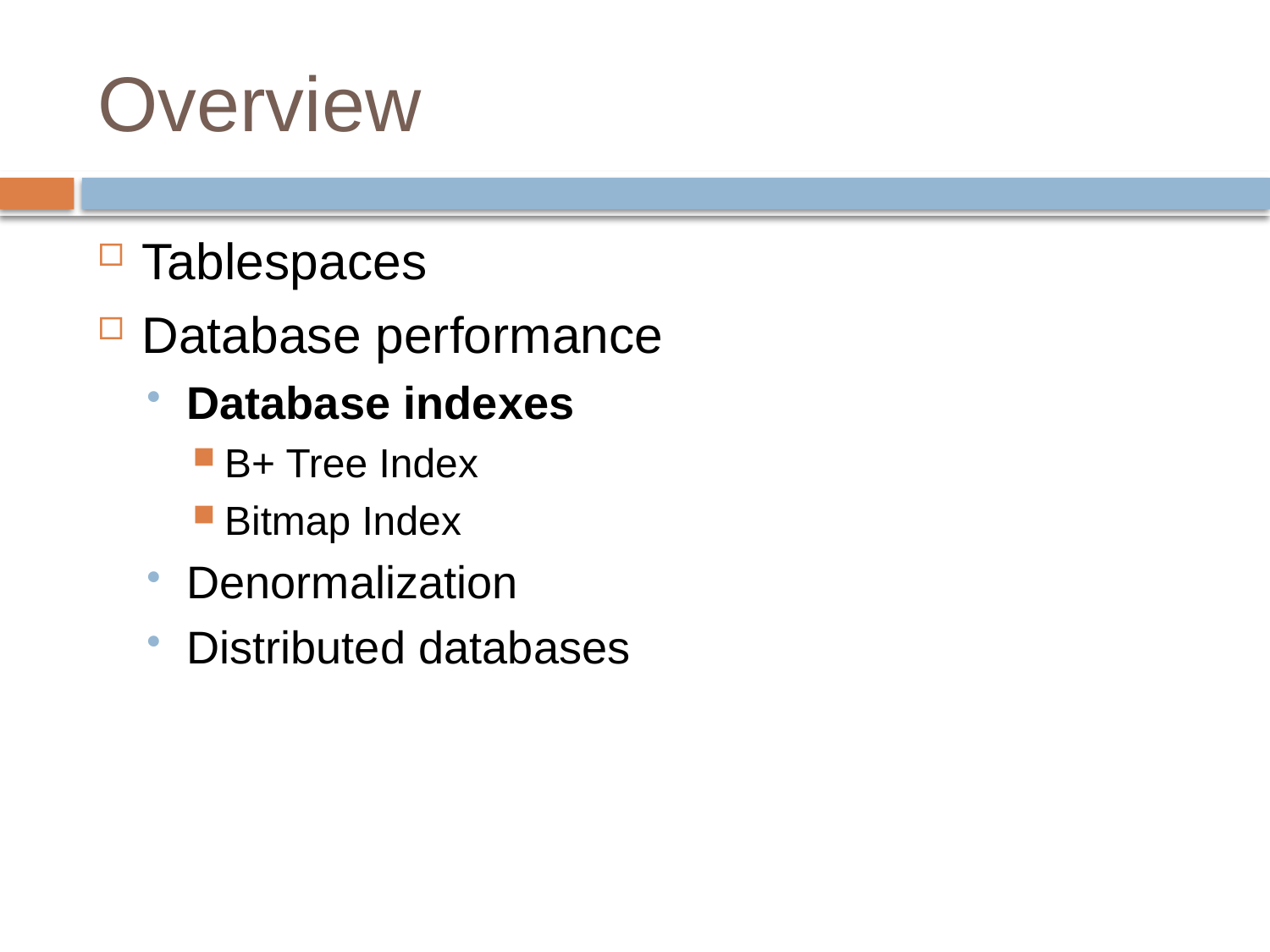

# Overview
Tablespaces
Database performance
Database indexes
B+ Tree Index
Bitmap Index
Denormalization
Distributed databases